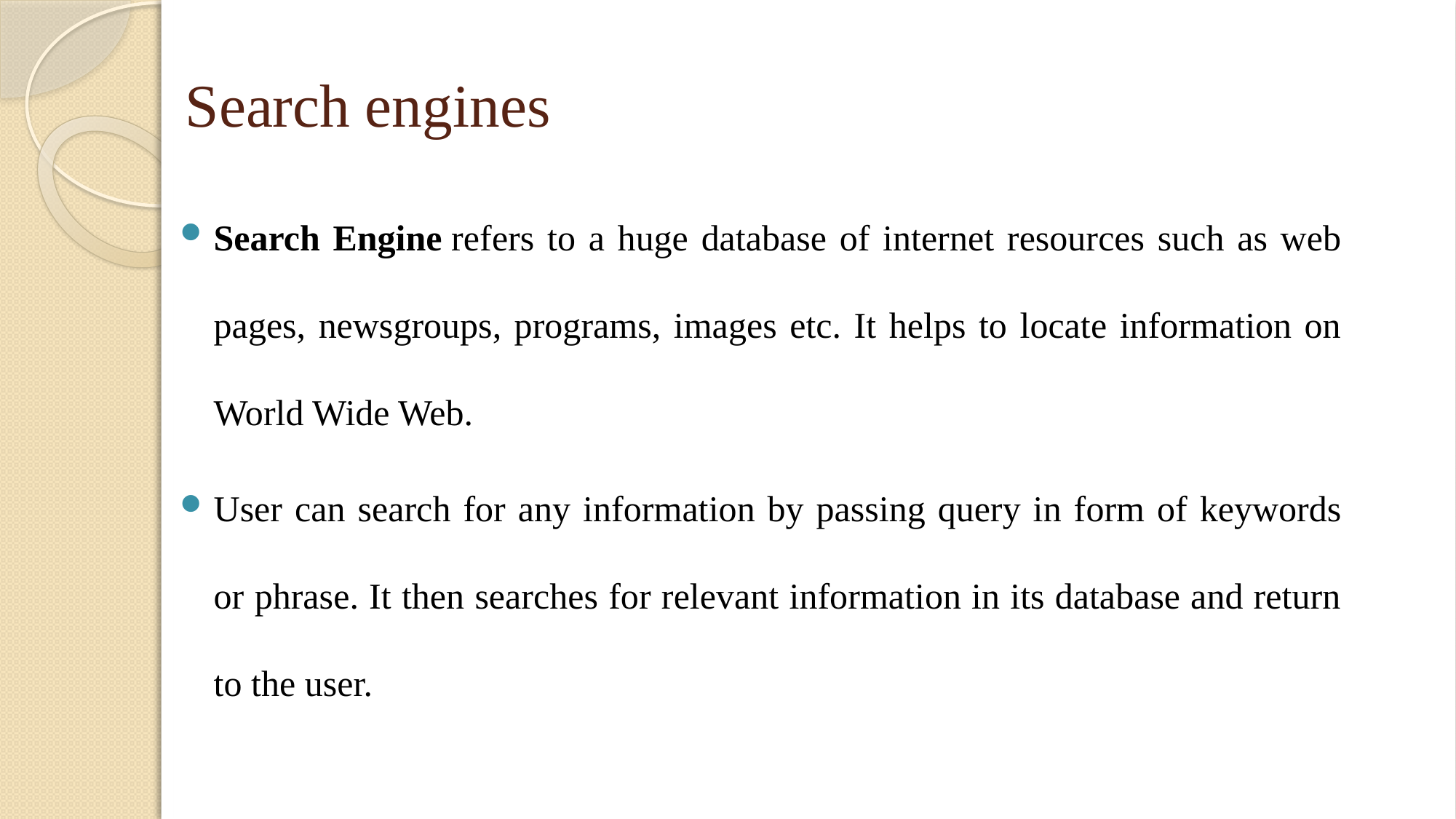

# Search engines
Search Engine refers to a huge database of internet resources such as web pages, newsgroups, programs, images etc. It helps to locate information on World Wide Web.
User can search for any information by passing query in form of keywords or phrase. It then searches for relevant information in its database and return to the user.